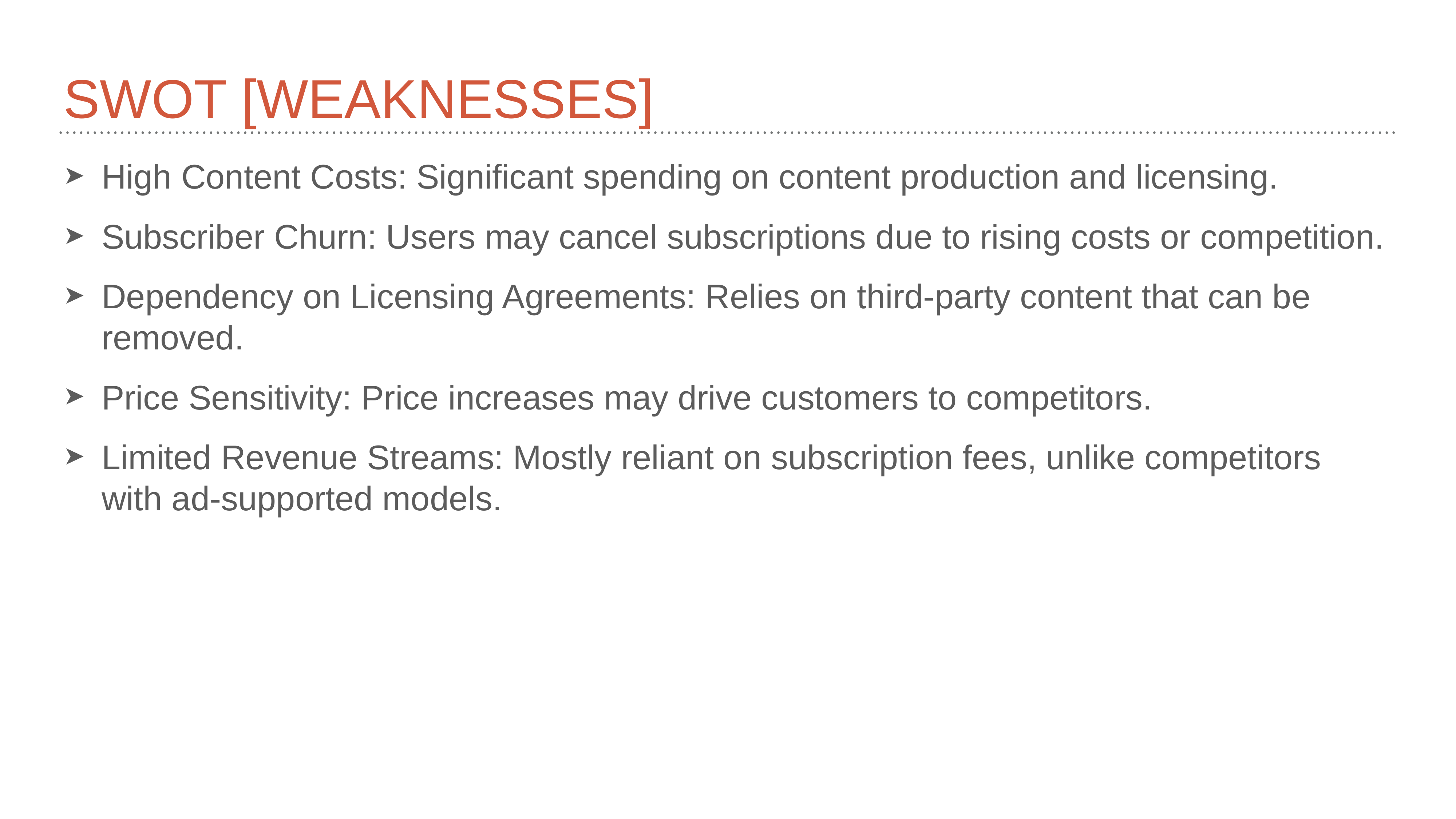

# Swot [WEAKNESSES]

High Content Costs: Significant spending on content production and licensing.
Subscriber Churn: Users may cancel subscriptions due to rising costs or competition.
Dependency on Licensing Agreements: Relies on third-party content that can be removed.
Price Sensitivity: Price increases may drive customers to competitors.
Limited Revenue Streams: Mostly reliant on subscription fees, unlike competitors with ad-supported models.